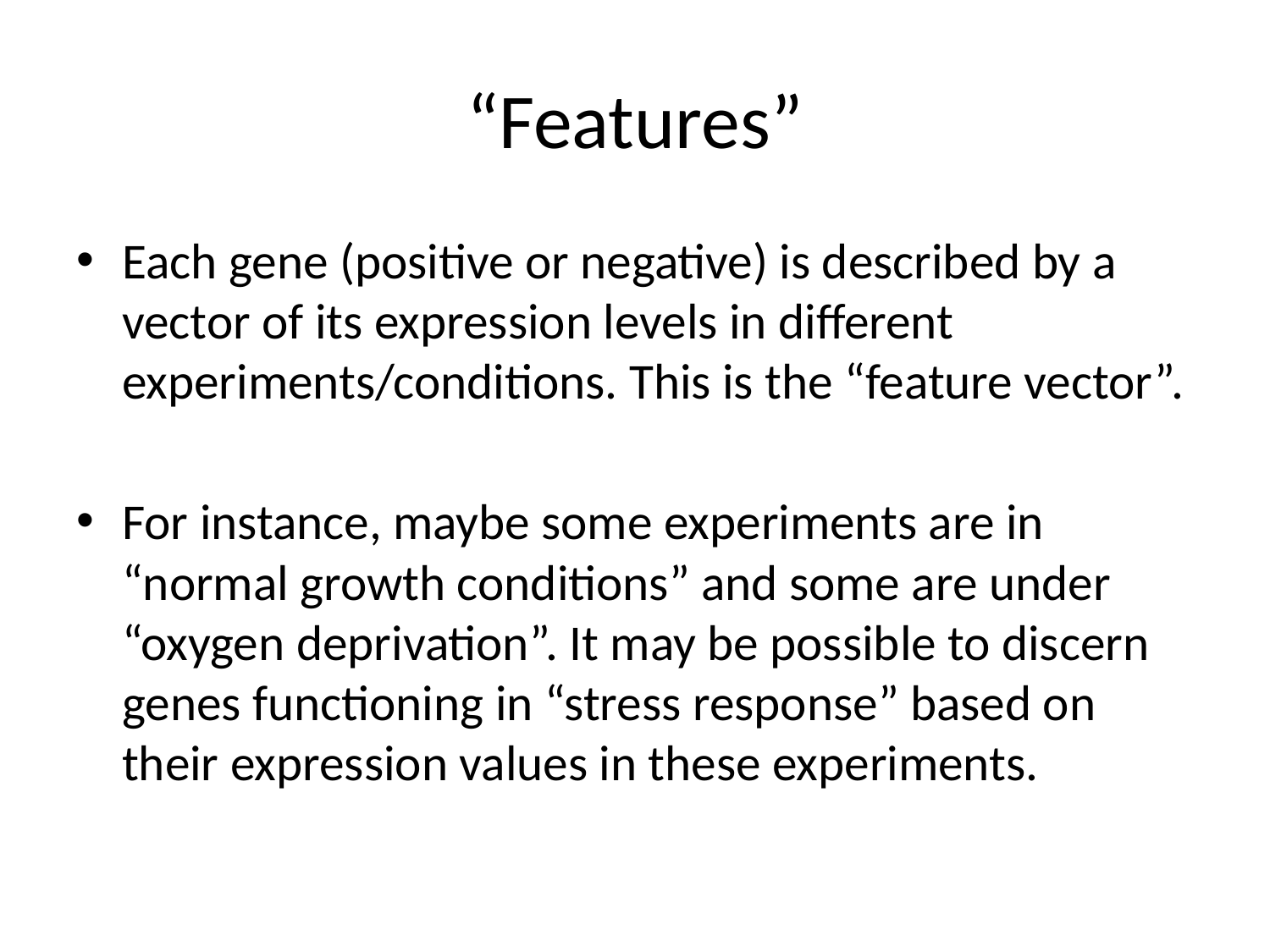

# “Features”
Each gene (positive or negative) is described by a vector of its expression levels in different experiments/conditions. This is the “feature vector”.

For instance, maybe some experiments are in “normal growth conditions” and some are under “oxygen deprivation”. It may be possible to discern genes functioning in “stress response” based on their expression values in these experiments.